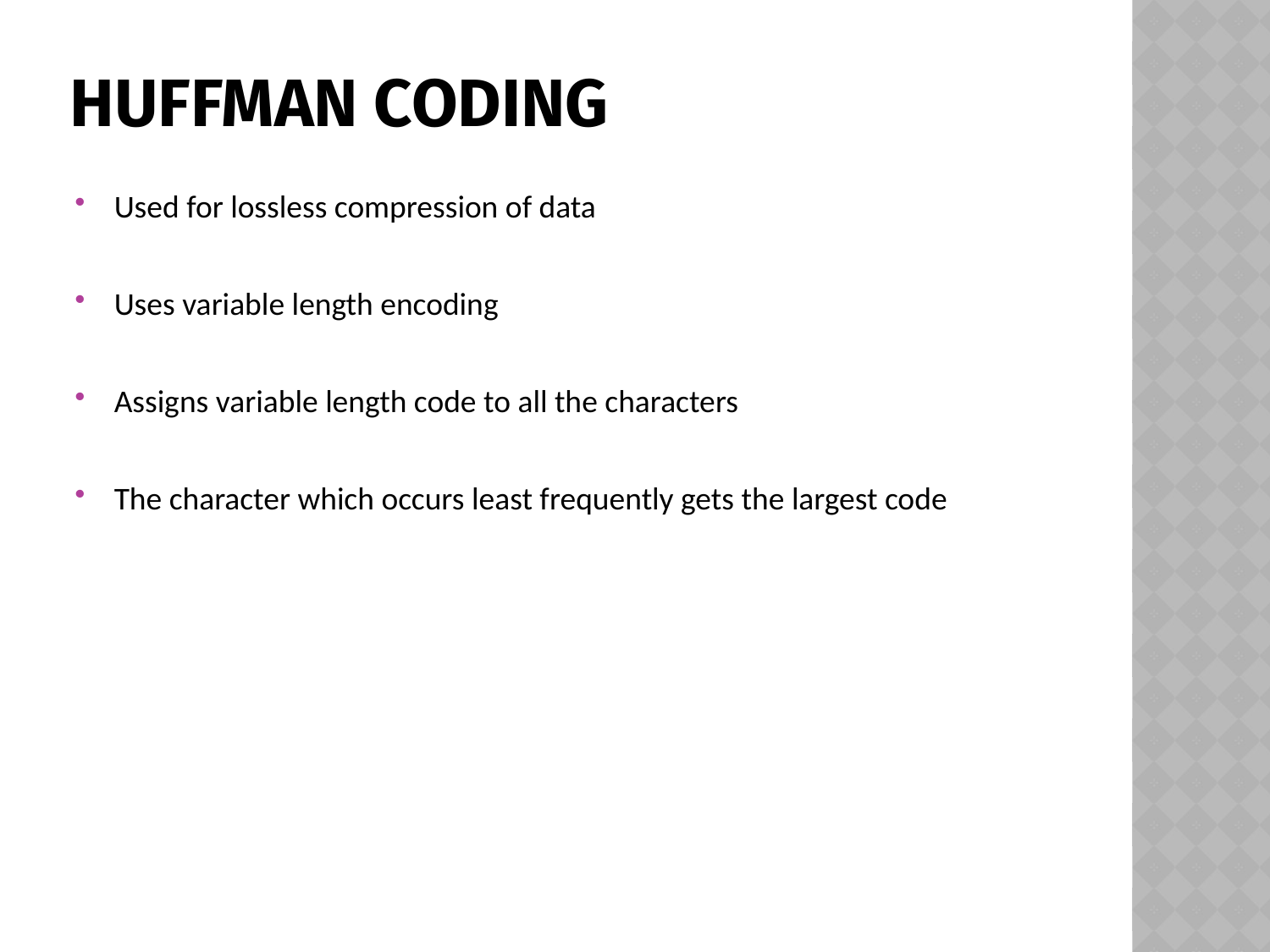

# HUFFMAN CODING
Used for lossless compression of data

Uses variable length encoding

Assigns variable length code to all the characters

The character which occurs least frequently gets the largest code